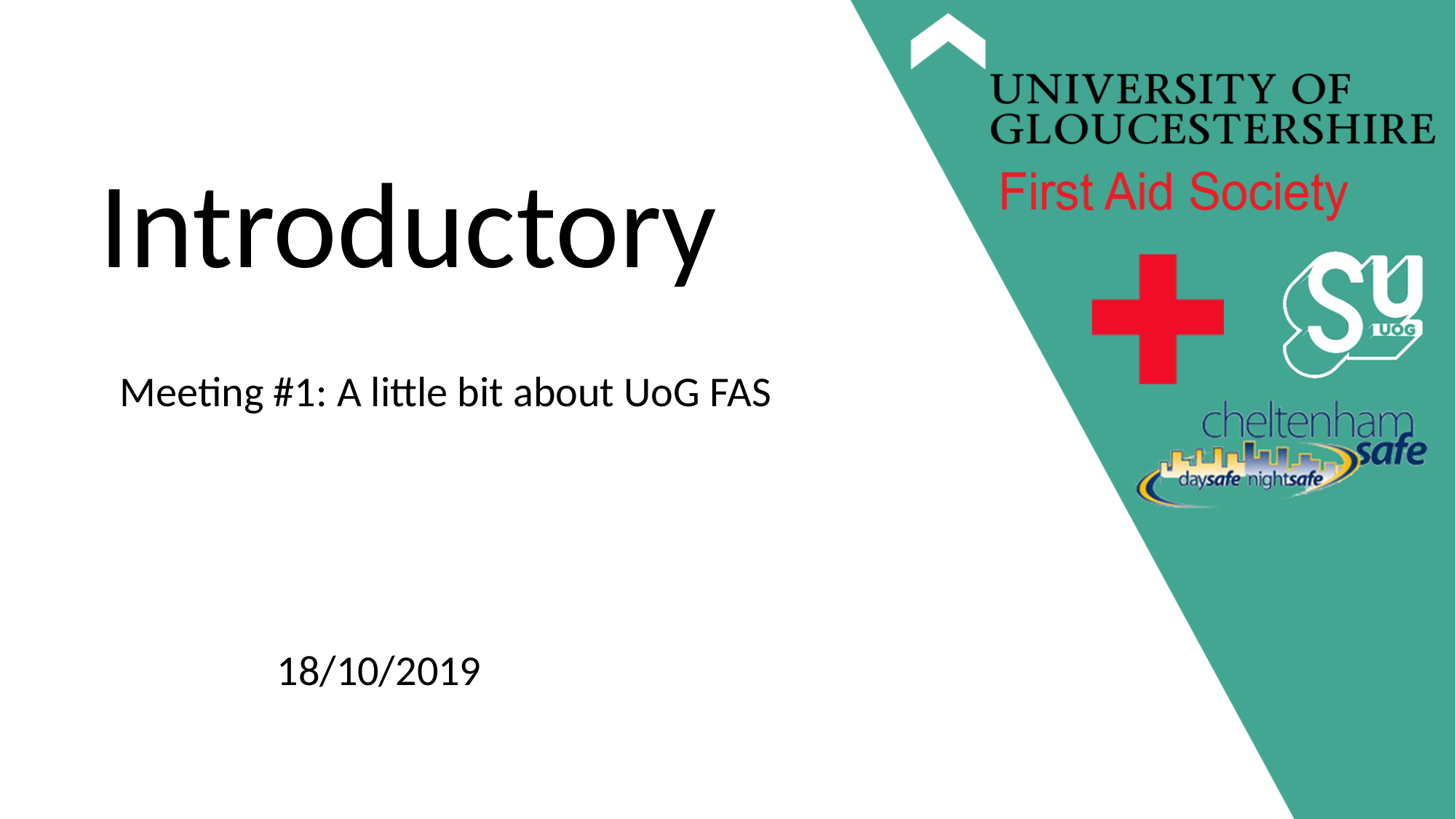

# Introductory
Meeting #1: A little bit about UoG FAS

18/10/2019